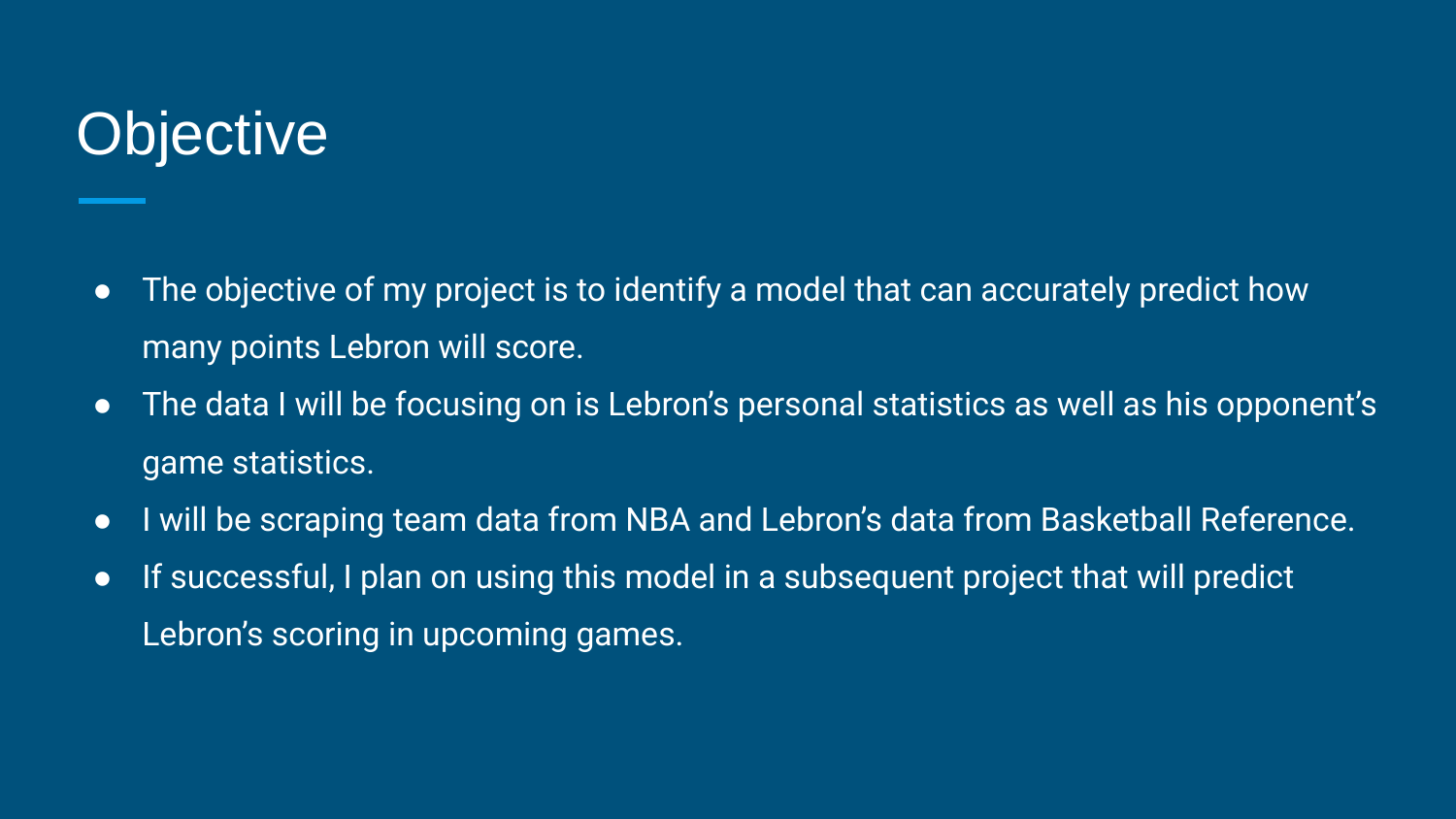

# Objective
The objective of my project is to identify a model that can accurately predict how many points Lebron will score.
The data I will be focusing on is Lebron’s personal statistics as well as his opponent’s game statistics.
I will be scraping team data from NBA and Lebron’s data from Basketball Reference.
If successful, I plan on using this model in a subsequent project that will predict Lebron’s scoring in upcoming games.